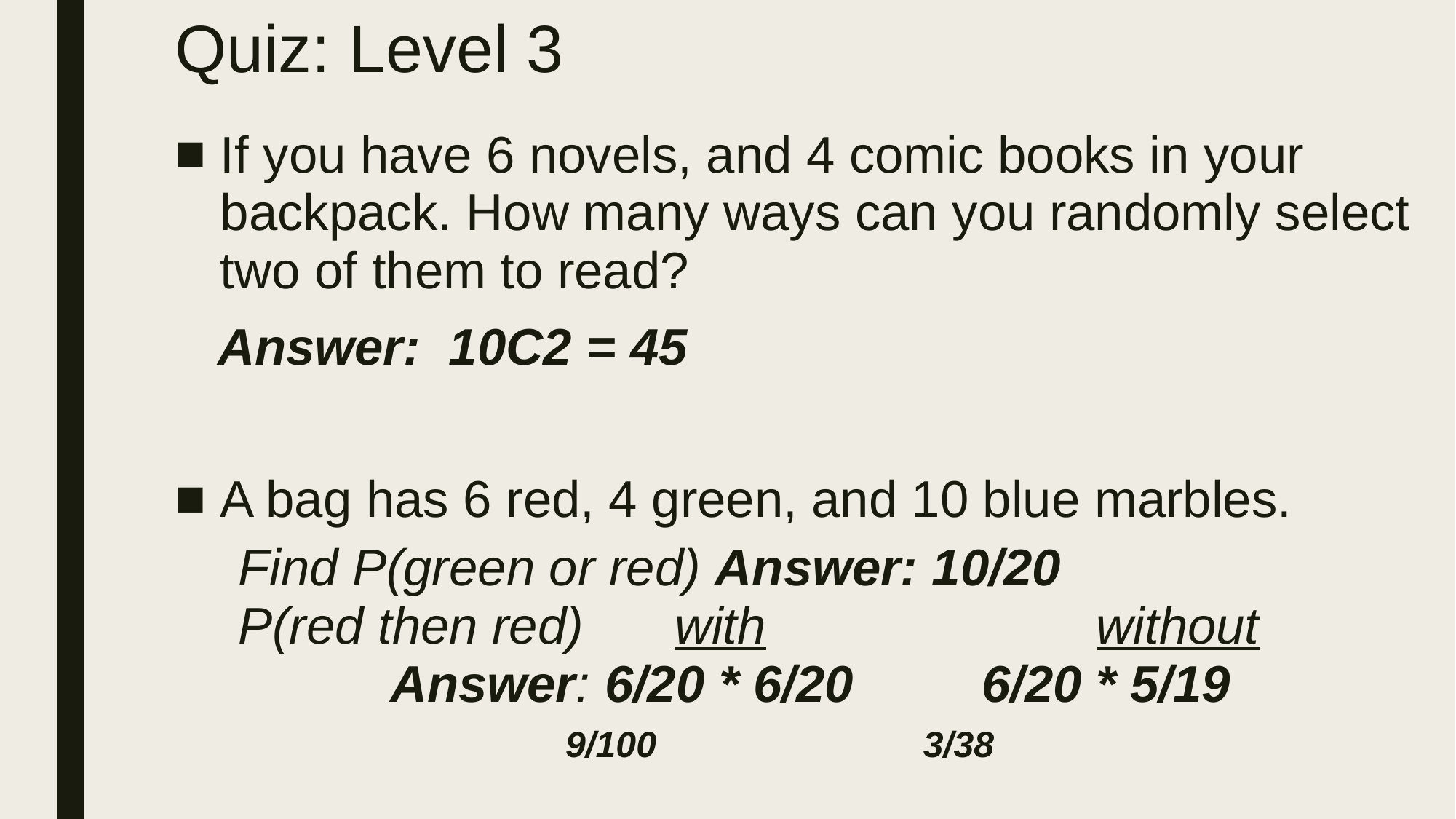

# Quiz: Level 3
If you have 6 novels, and 4 comic books in your backpack. How many ways can you randomly select two of them to read?
   Answer:  10C2 = 45

A bag has 6 red, 4 green, and 10 blue marbles.
Find P(green or red) Answer: 10/20
P(red then red)	with                       without
	   Answer: 6/20 * 6/20         6/20 * 5/19
9/100			   3/38